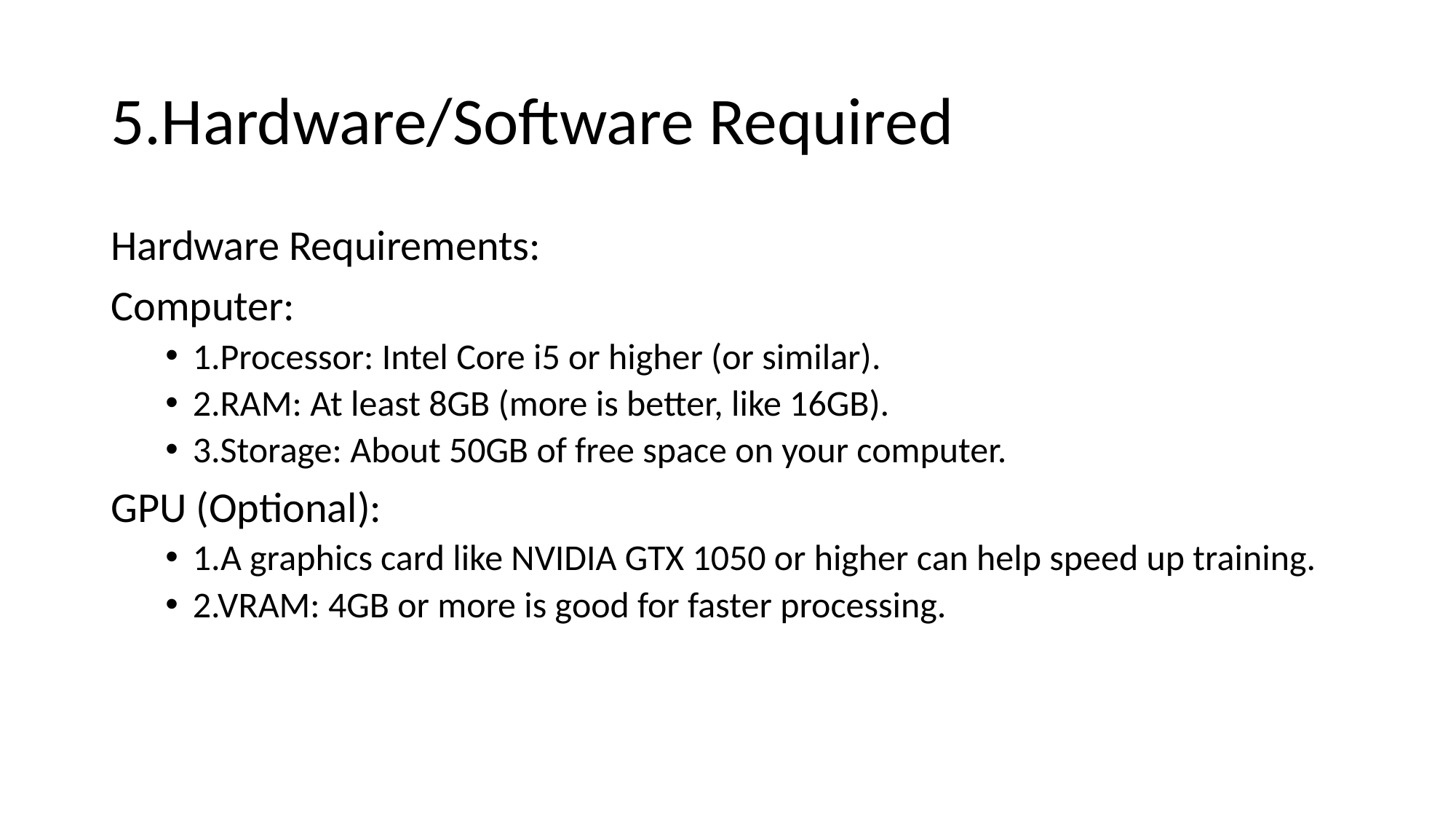

# 5.Hardware/Software Required
Hardware Requirements:
Computer:
1.Processor: Intel Core i5 or higher (or similar).
2.RAM: At least 8GB (more is better, like 16GB).
3.Storage: About 50GB of free space on your computer.
GPU (Optional):
1.A graphics card like NVIDIA GTX 1050 or higher can help speed up training.
2.VRAM: 4GB or more is good for faster processing.